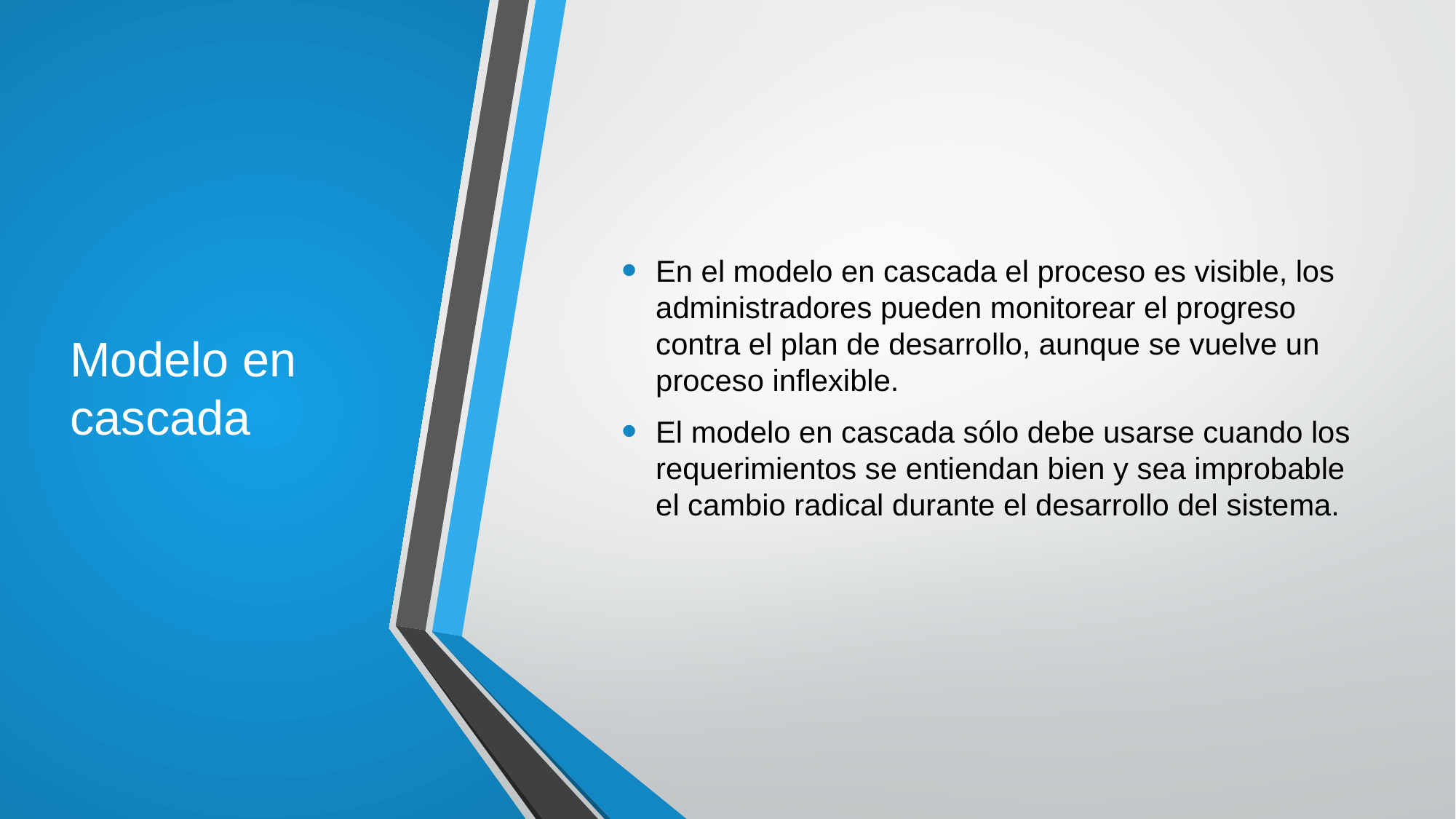

# Modelo en cascada
En el modelo en cascada el proceso es visible, los administradores pueden monitorear el progreso contra el plan de desarrollo, aunque se vuelve un proceso inflexible.
El modelo en cascada sólo debe usarse cuando los requerimientos se entiendan bien y sea improbable el cambio radical durante el desarrollo del sistema.